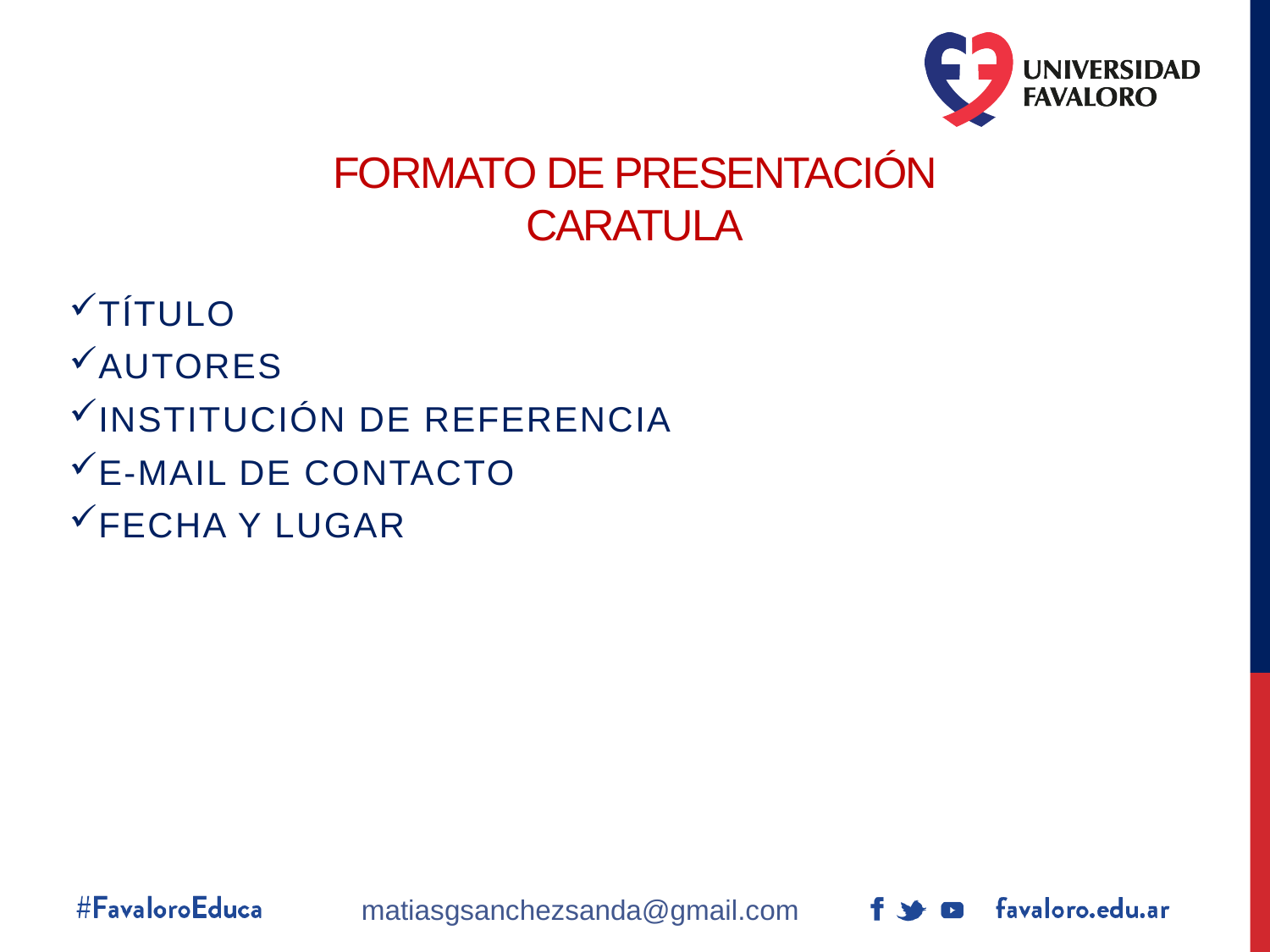

# Formato de Presentación CARATULA
Título
Autores
Institución de referencia
E-mail de contacto
Fecha y lugar

matiasgsanchezsanda@gmail.com